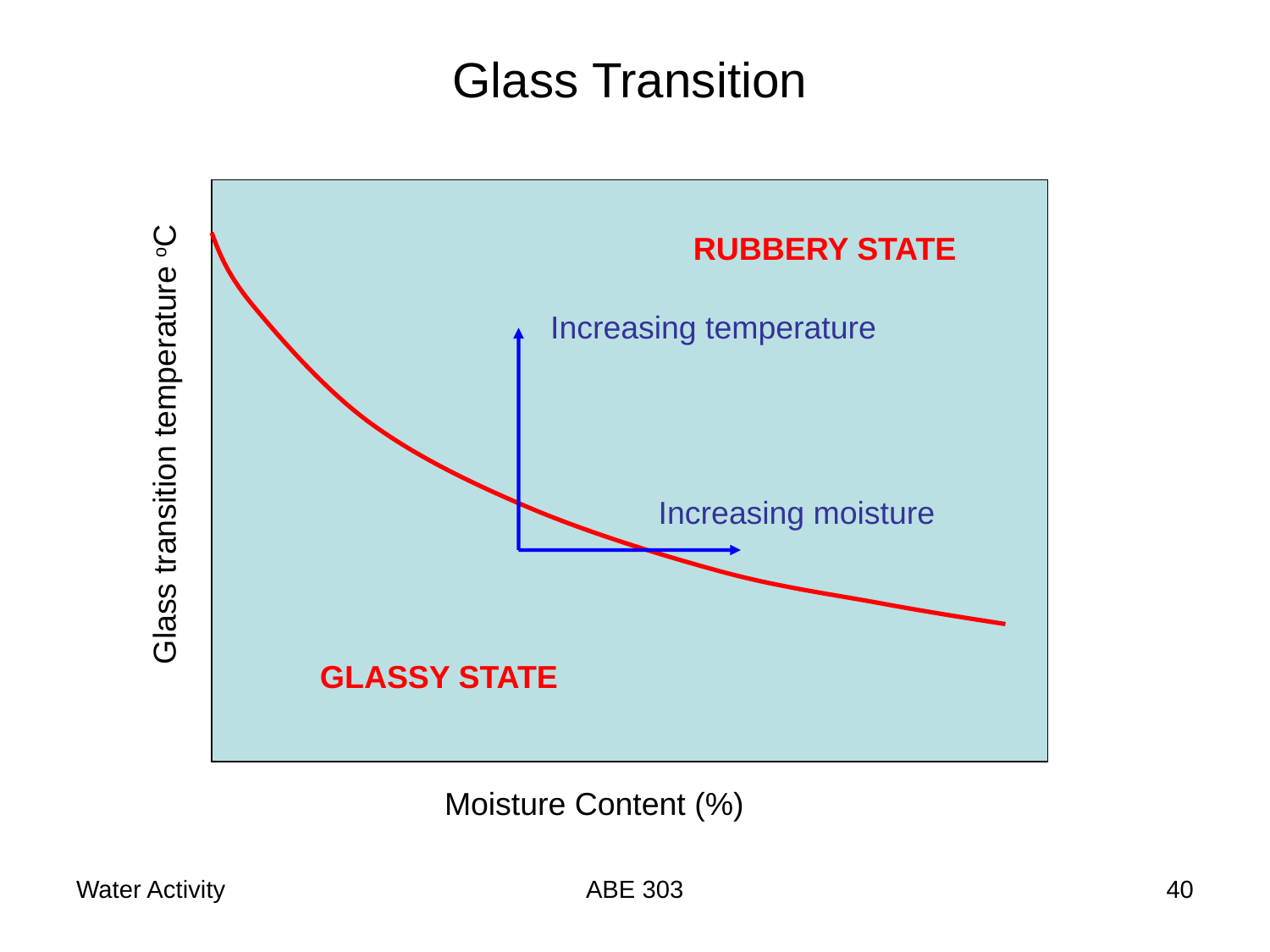

Glass Transition

RUBBERY STATE

Increasing temperature

Glass transition temperature oC
Increasing moisture

GLASSY STATE
Moisture Content (%)
Water Activity
ABE 303
40